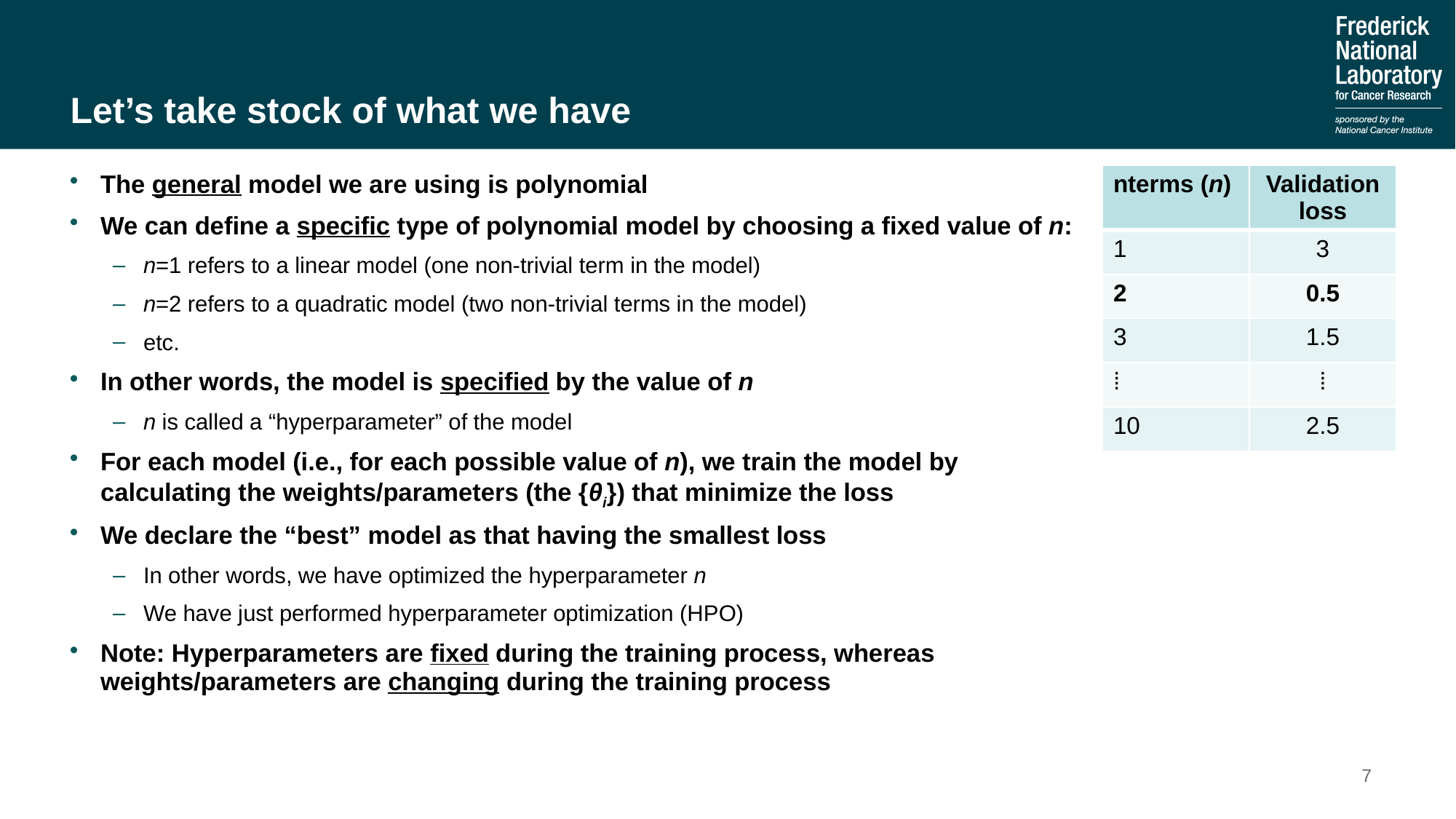

# Let’s take stock of what we have
The general model we are using is polynomial
We can define a specific type of polynomial model by choosing a fixed value of n:
n=1 refers to a linear model (one non-trivial term in the model)
n=2 refers to a quadratic model (two non-trivial terms in the model)
etc.
In other words, the model is specified by the value of n
n is called a “hyperparameter” of the model
For each model (i.e., for each possible value of n), we train the model by calculating the weights/parameters (the {θi}) that minimize the loss
We declare the “best” model as that having the smallest loss
In other words, we have optimized the hyperparameter n
We have just performed hyperparameter optimization (HPO)
Note: Hyperparameters are fixed during the training process, whereas weights/parameters are changing during the training process
| nterms (n) | Validation loss |
| --- | --- |
| 1 | 3 |
| 2 | 0.5 |
| 3 | 1.5 |
| ⁞ | ⁞ |
| 10 | 2.5 |
7